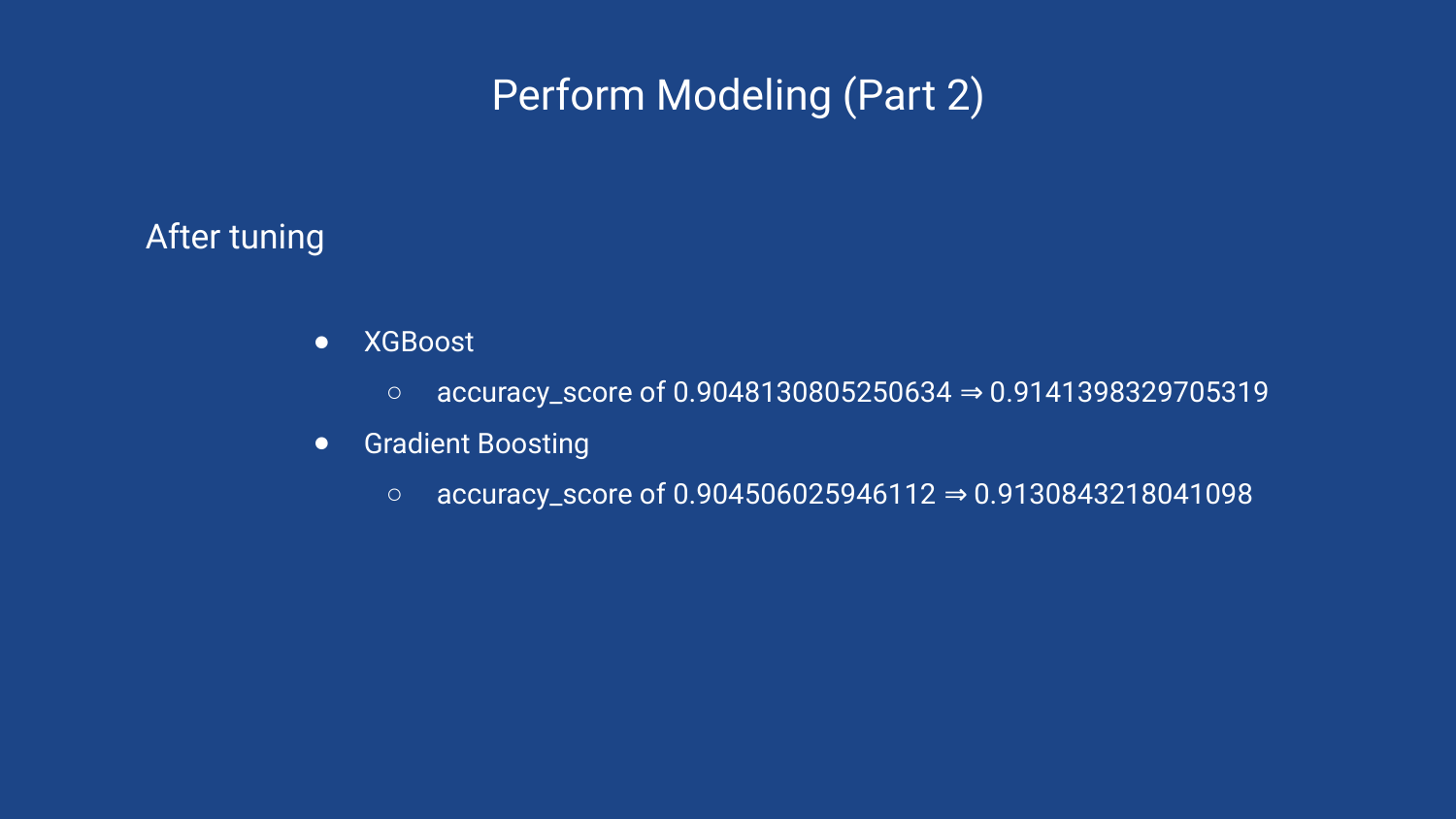

Perform Modeling (Part 2)
After tuning

XGBoost
accuracy_score of 0.9048130805250634 ⇒ 0.9141398329705319
Gradient Boosting
accuracy_score of 0.904506025946112 ⇒ 0.9130843218041098